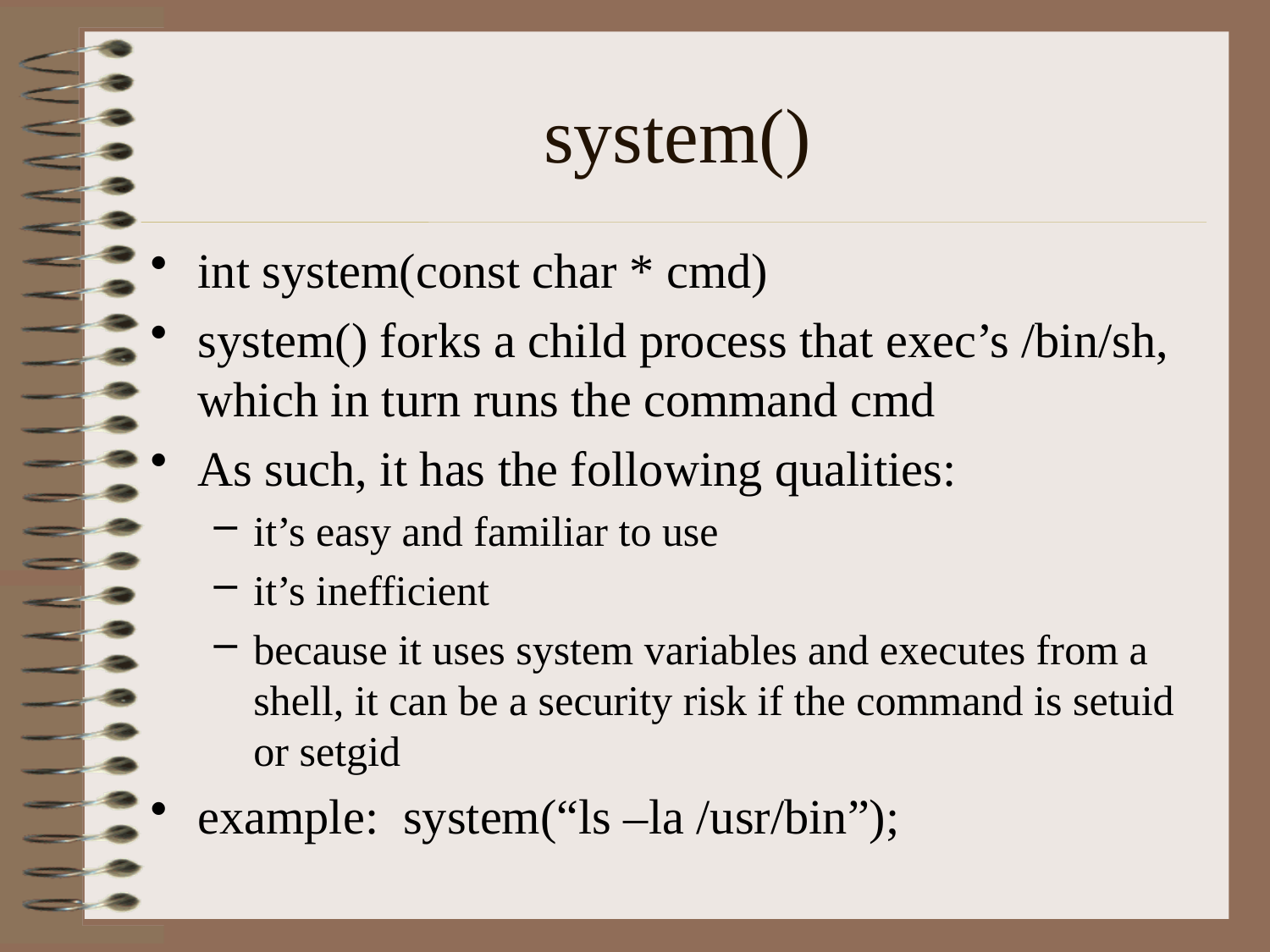

# system()
int system(const char * cmd)
system() forks a child process that exec’s /bin/sh, which in turn runs the command cmd
As such, it has the following qualities:
it’s easy and familiar to use
it’s inefficient
because it uses system variables and executes from a shell, it can be a security risk if the command is setuid or setgid
example:  system(“ls –la /usr/bin”);